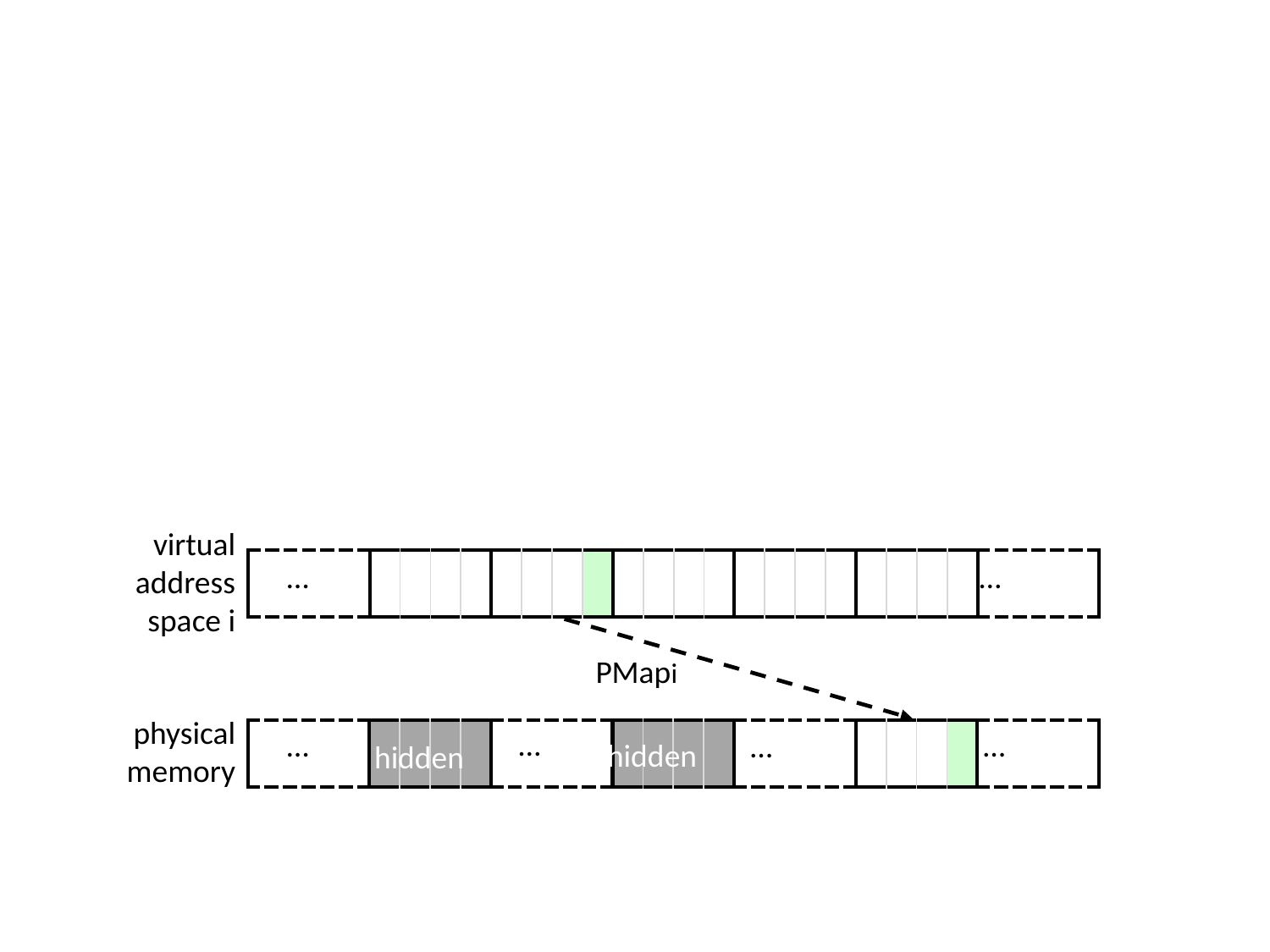

virtual address space i
|  |  |  |  |  |  |  |  |  |  |  |  |  |  |  |  |  |  |  |  |  |  |  |  |  |  |  |  |
| --- | --- | --- | --- | --- | --- | --- | --- | --- | --- | --- | --- | --- | --- | --- | --- | --- | --- | --- | --- | --- | --- | --- | --- | --- | --- | --- | --- |
…
…
PMapi
physical memory
hidden
…
…
…
hidden
|  |  |  |  |  |  |  |  |  |  |  |  |  |  |  |  |  |  |  |  |  |  |  |  |  |  |  |  |
| --- | --- | --- | --- | --- | --- | --- | --- | --- | --- | --- | --- | --- | --- | --- | --- | --- | --- | --- | --- | --- | --- | --- | --- | --- | --- | --- | --- |
…